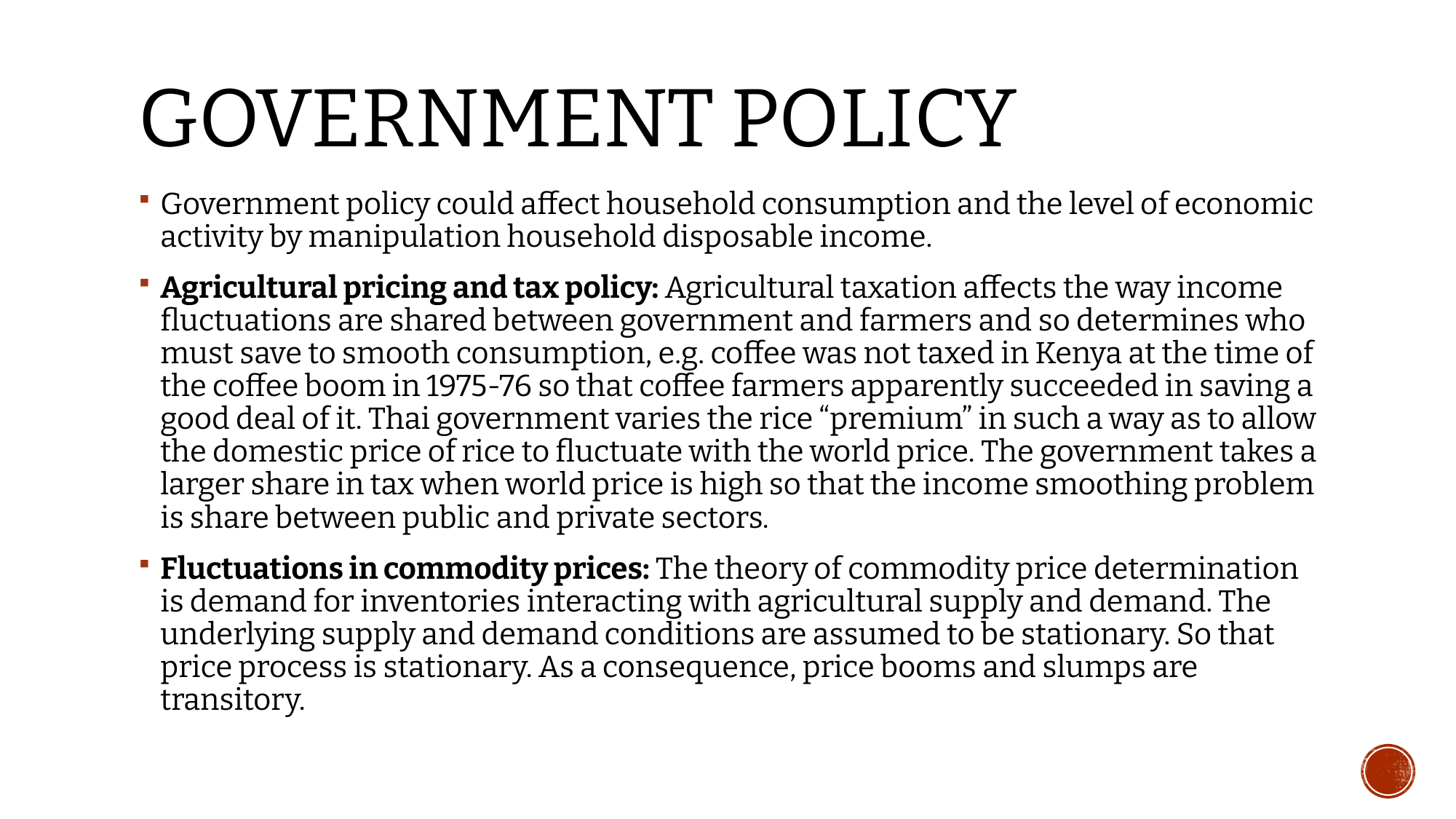

# GOVERNMENT POLICY
Government policy could affect household consumption and the level of economic activity by manipulation household disposable income.
Agricultural pricing and tax policy: Agricultural taxation affects the way income fluctuations are shared between government and farmers and so determines who must save to smooth consumption, e.g. coffee was not taxed in Kenya at the time of the coffee boom in 1975-76 so that coffee farmers apparently succeeded in saving a good deal of it. Thai government varies the rice “premium” in such a way as to allow the domestic price of rice to fluctuate with the world price. The government takes a larger share in tax when world price is high so that the income smoothing problem is share between public and private sectors.
Fluctuations in commodity prices: The theory of commodity price determination is demand for inventories interacting with agricultural supply and demand. The underlying supply and demand conditions are assumed to be stationary. So that price process is stationary. As a consequence, price booms and slumps are transitory.